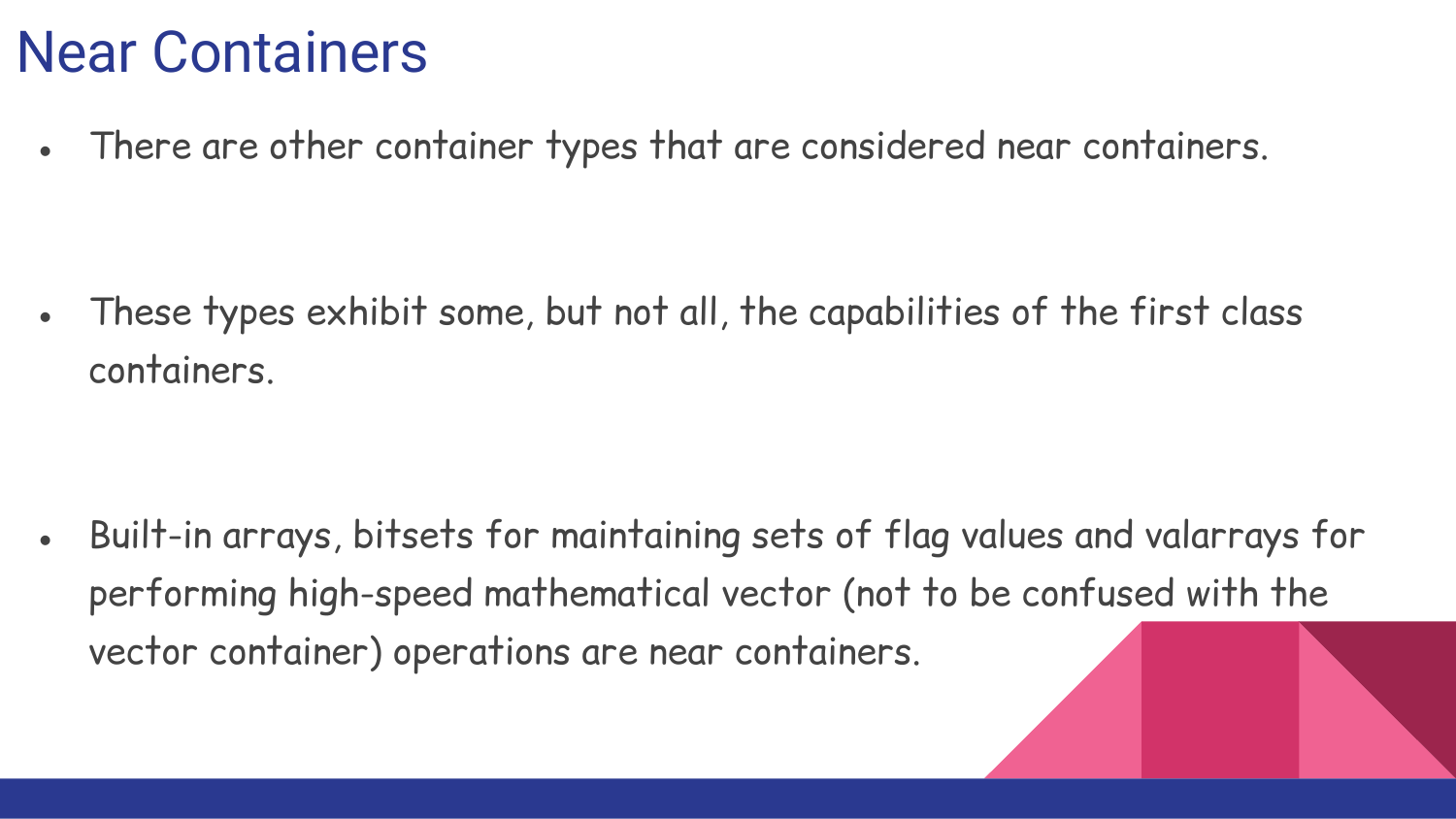

# Near Containers
There are other container types that are considered near containers.

These types exhibit some, but not all, the capabilities of the first class containers.

Built-in arrays, bitsets for maintaining sets of flag values and valarrays for performing high-speed mathematical vector (not to be confused with the vector container) operations are near containers.